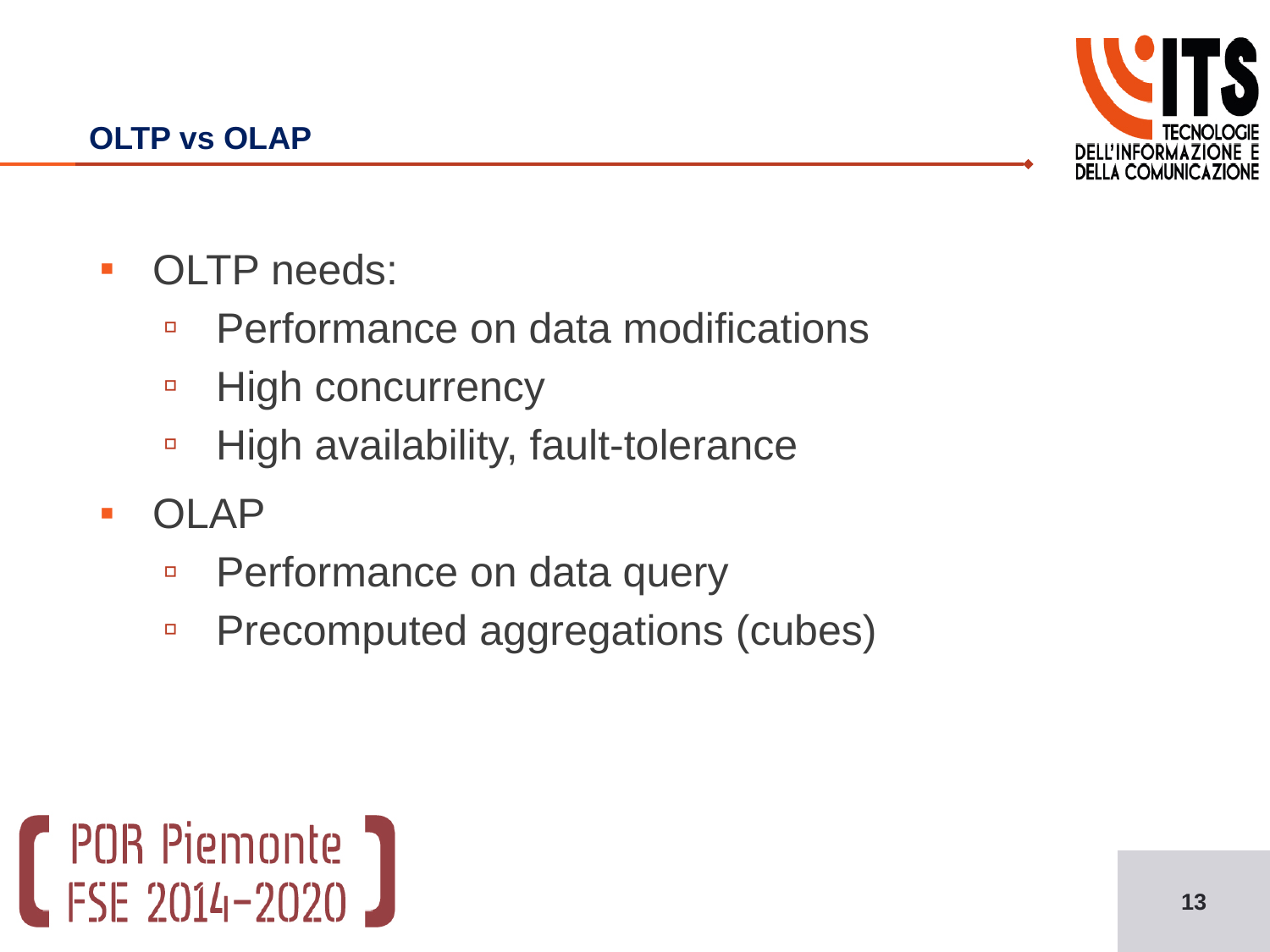

# OLTP vs OLAP
OLTP needs:
Performance on data modifications
High concurrency
High availability, fault-tolerance
OLAP
Performance on data query
Precomputed aggregations (cubes)

13